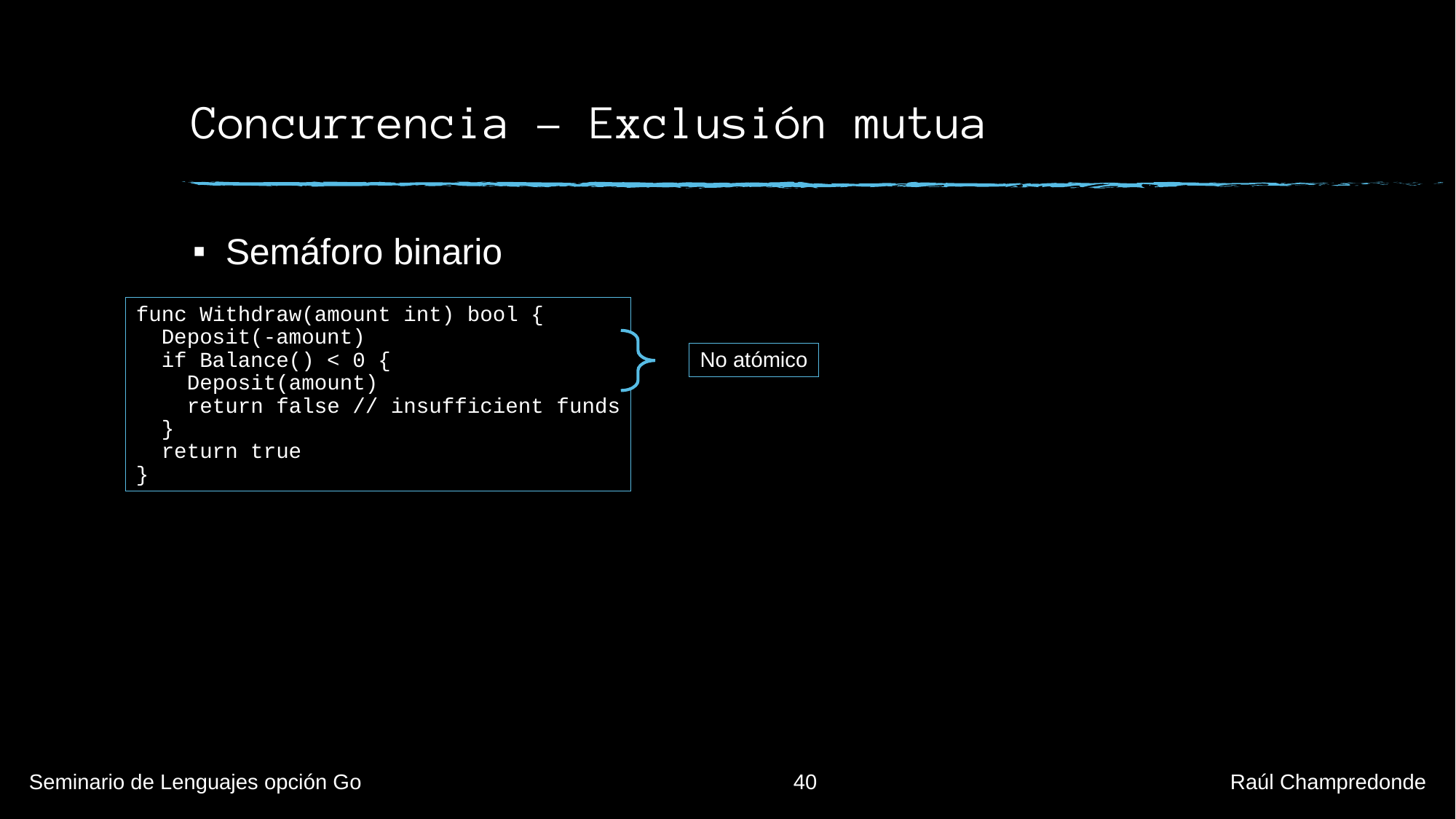

# Concurrencia – Exclusión mutua
Semáforo binario
func Withdraw(amount int) bool {
  Deposit(-amount)
  if Balance() < 0 {
    Deposit(amount)
    return false // insufficient funds
  }
  return true
}

No atómico
Seminario de Lenguajes opción Go				40				Raúl Champredonde